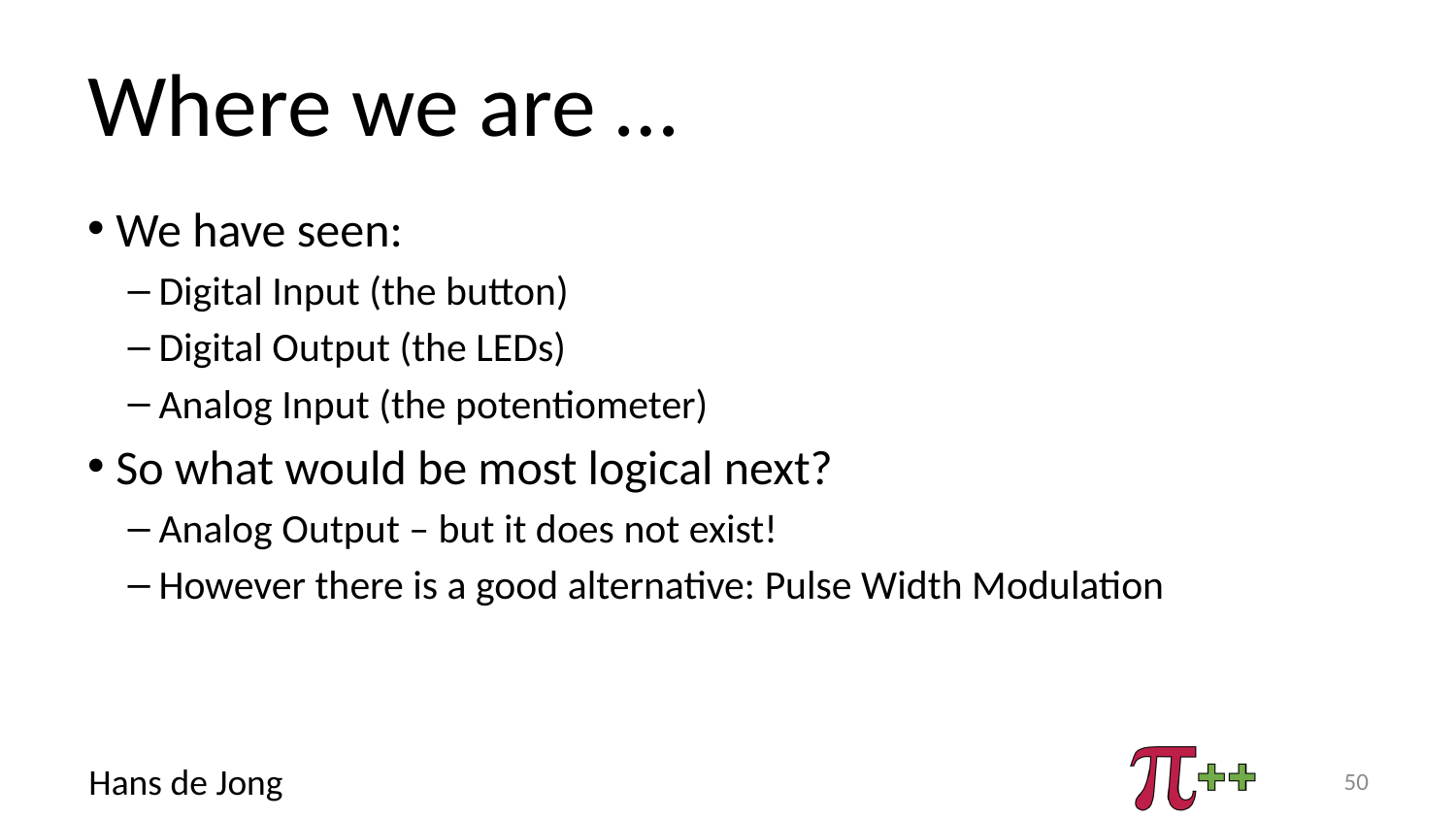

# Where we are …
We have seen:
Digital Input (the button)
Digital Output (the LEDs)
Analog Input (the potentiometer)
So what would be most logical next?
Analog Output – but it does not exist!
However there is a good alternative: Pulse Width Modulation
50